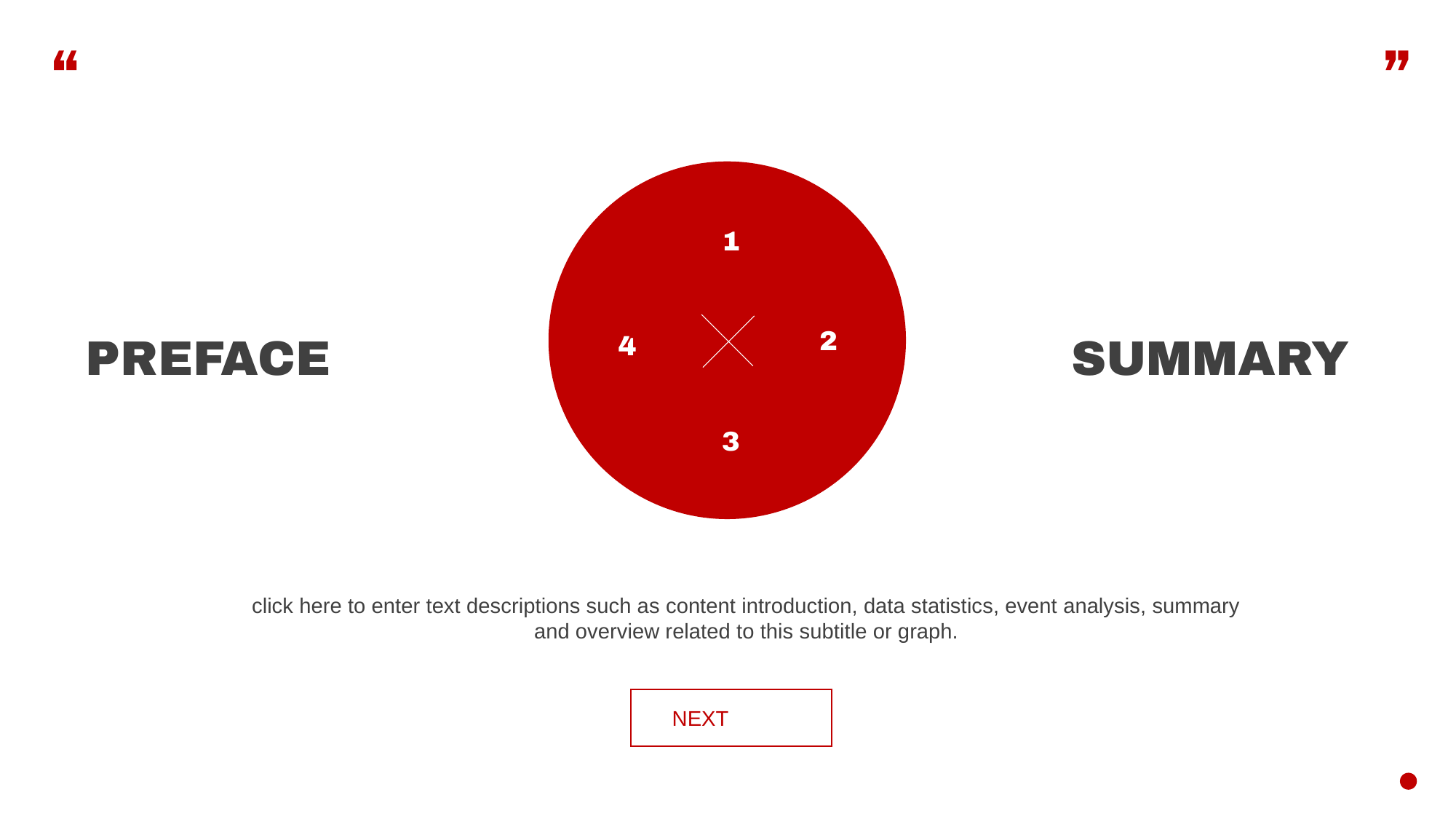

“
”

1
2
SUMMARY
PREFACE
4
3
click here to enter text descriptions such as content introduction, data statistics, event analysis, summary and overview related to this subtitle or graph.

NEXT